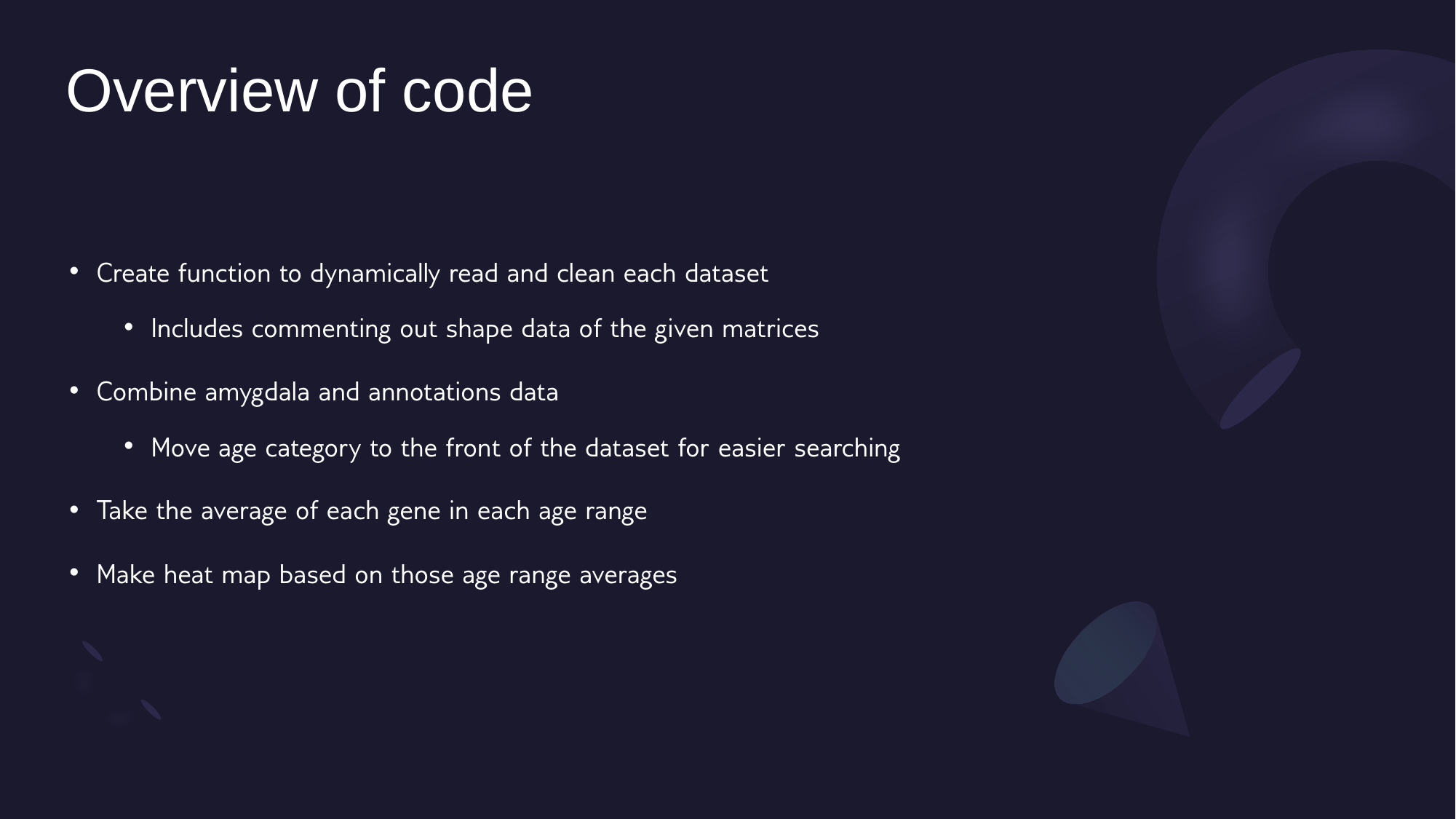

# Overview of code
Create function to dynamically read and clean each dataset
Includes commenting out shape data of the given matrices
Combine amygdala and annotations data
Move age category to the front of the dataset for easier searching
Take the average of each gene in each age range
Make heat map based on those age range averages